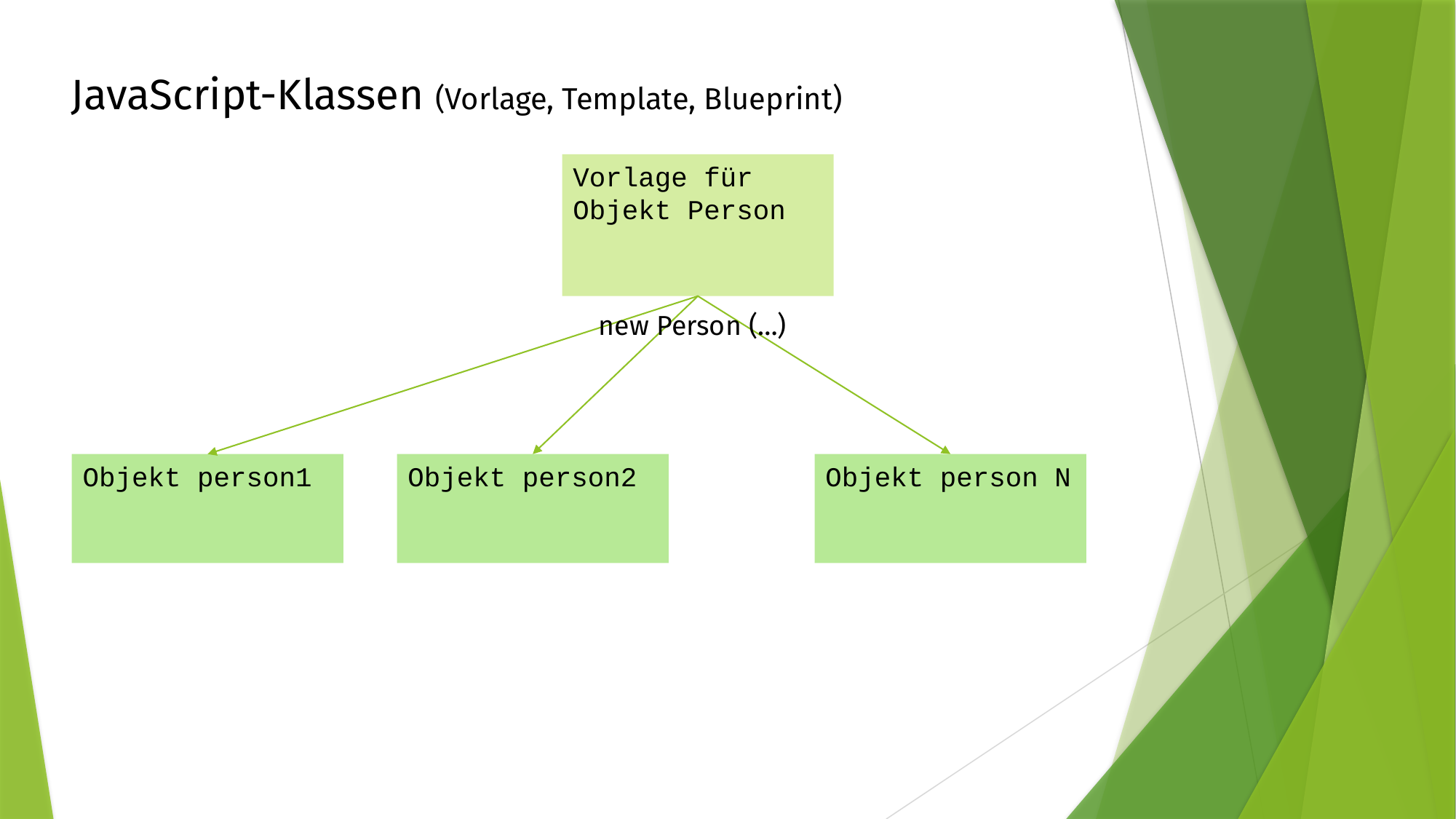

JavaScript-Klassen (Vorlage, Template, Blueprint)
Vorlage für Objekt Person

new Person (…)
Objekt person1

Objekt person2

Objekt person N